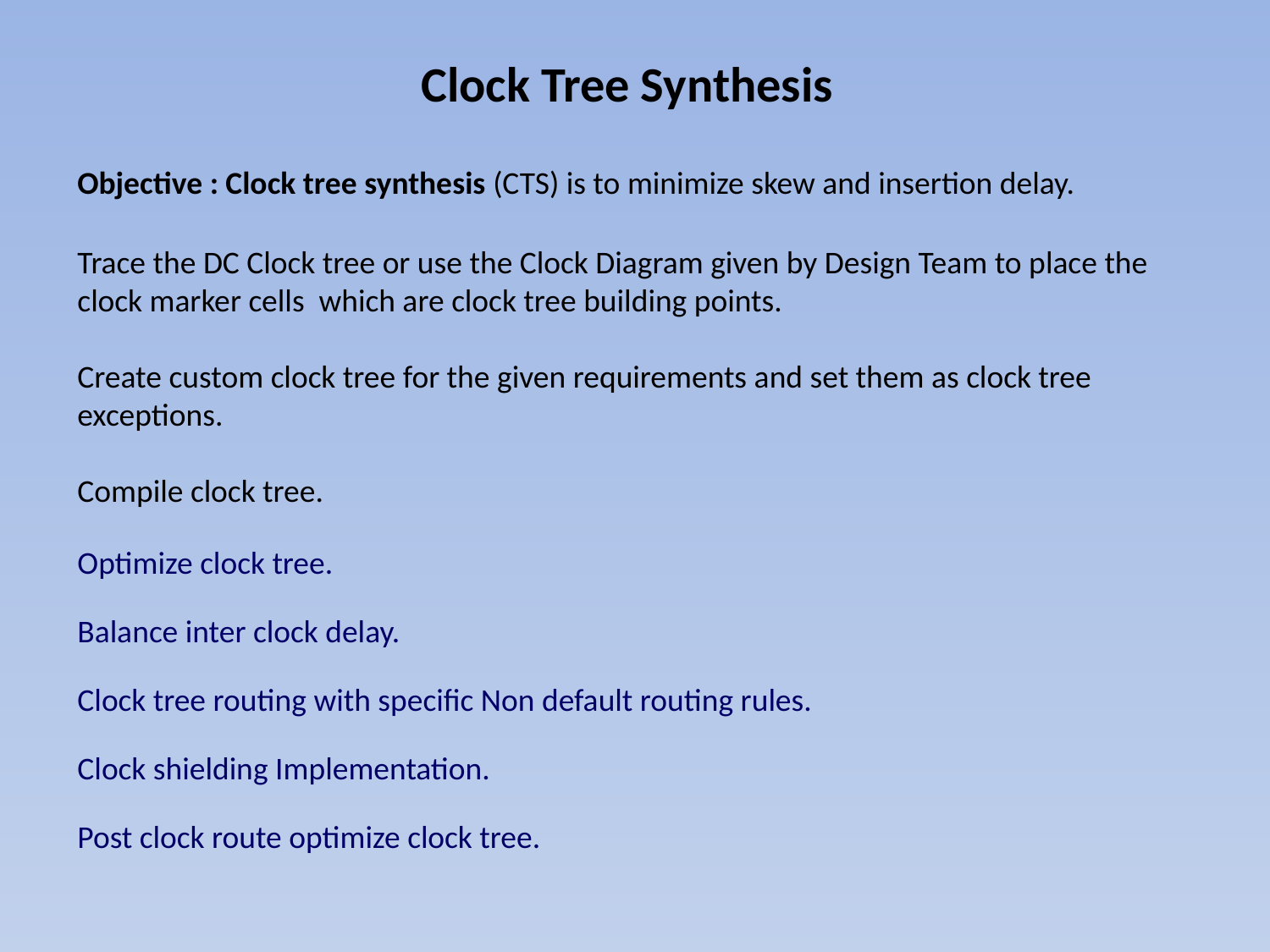

Clock Tree Synthesis
Objective : Clock tree synthesis (CTS) is to minimize skew and insertion delay.
Trace the DC Clock tree or use the Clock Diagram given by Design Team to place the clock marker cells  which are clock tree building points.

Create custom clock tree for the given requirements and set them as clock tree exceptions.

Compile clock tree.

Optimize clock tree.

Balance inter clock delay.

Clock tree routing with specific Non default routing rules.

Clock shielding Implementation.

Post clock route optimize clock tree.